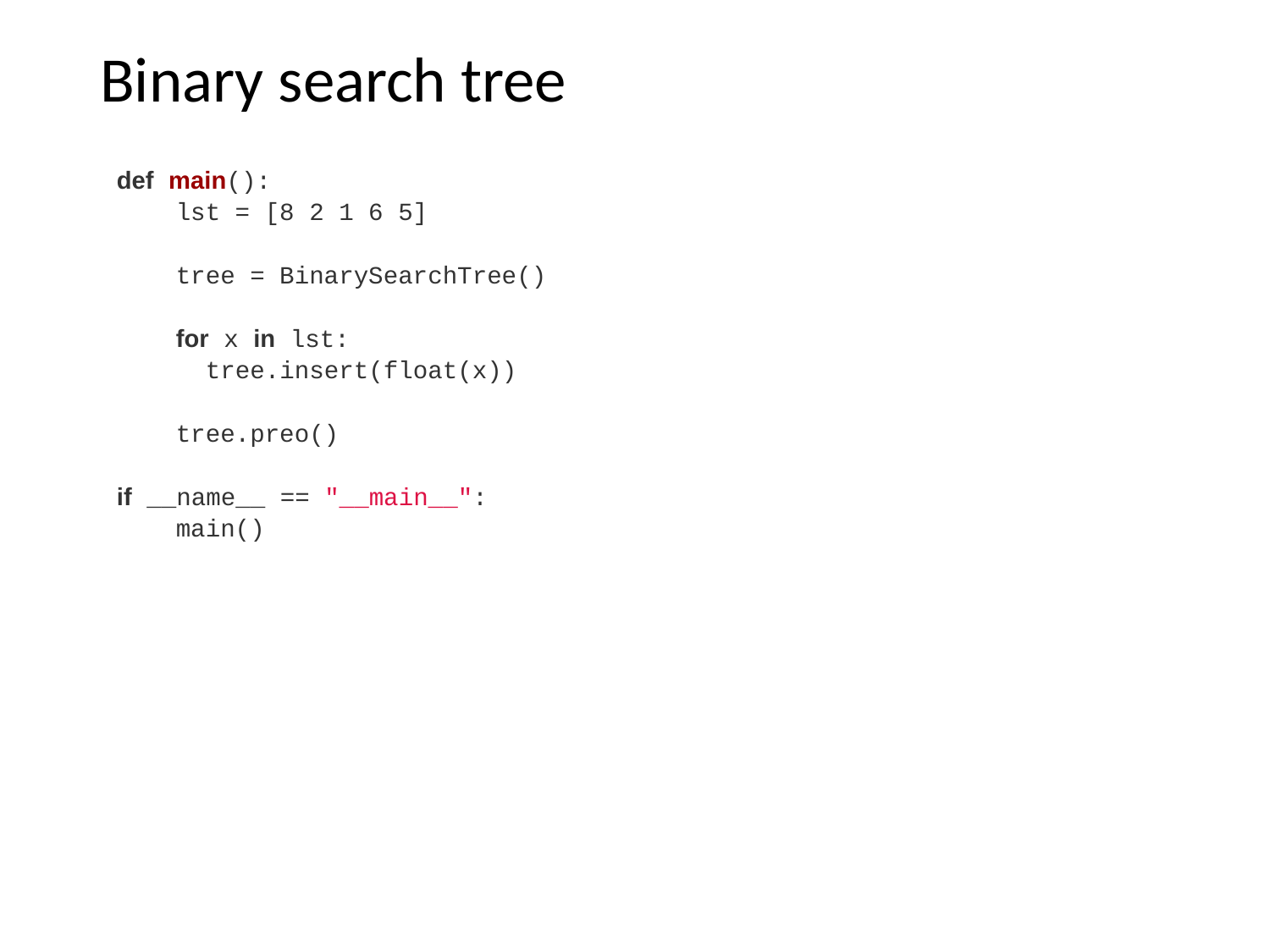

# Binary search tree

def main():
    lst = [8 2 1 6 5]

    tree = BinarySearchTree()

    for x in lst:
      tree.insert(float(x))

    tree.preo()

if __name__ == "__main__":
    main()